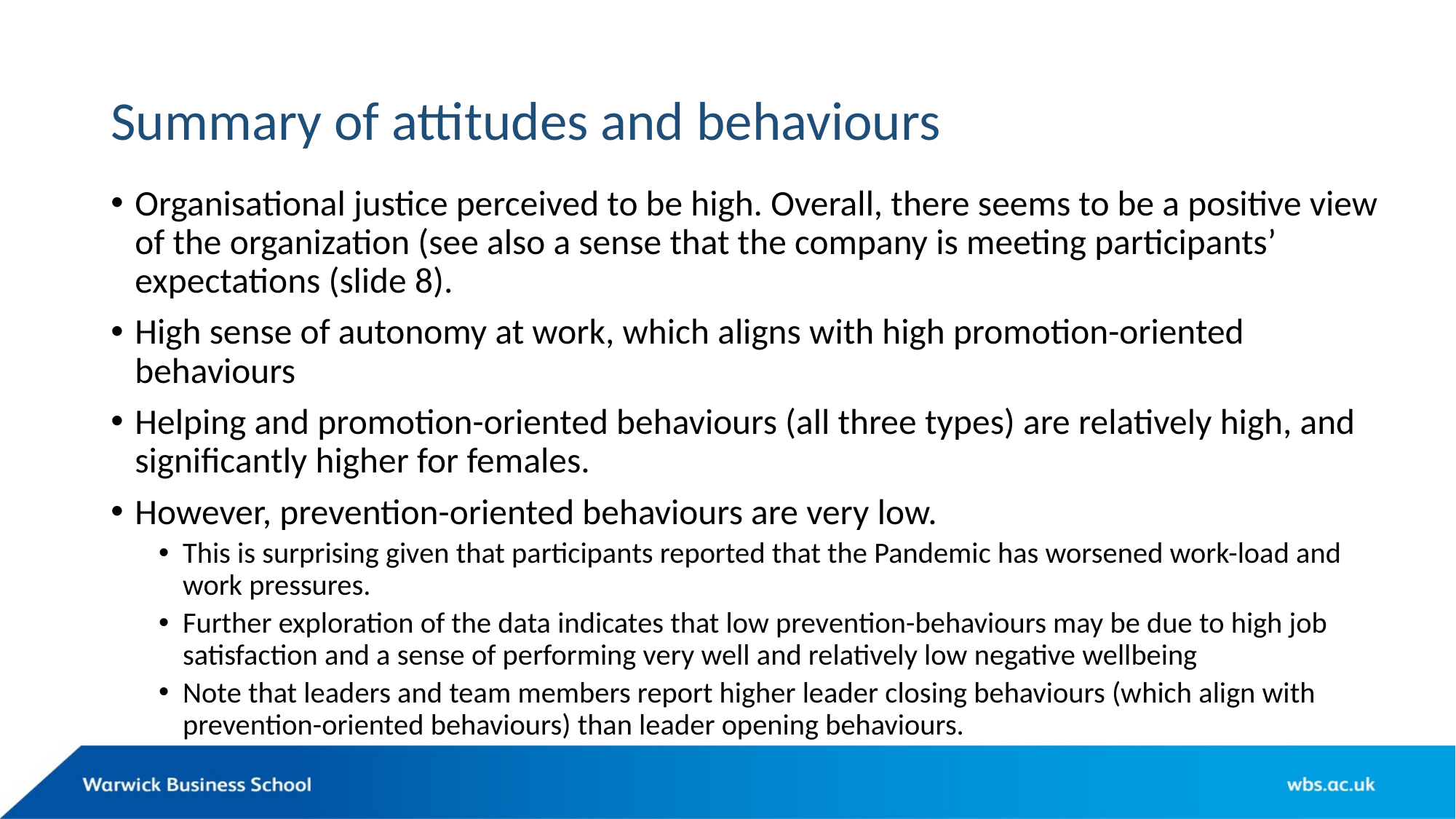

# Summary of attitudes and behaviours
Organisational justice perceived to be high. Overall, there seems to be a positive view of the organization (see also a sense that the company is meeting participants’ expectations (slide 8).
High sense of autonomy at work, which aligns with high promotion-oriented behaviours
Helping and promotion-oriented behaviours (all three types) are relatively high, and significantly higher for females.
However, prevention-oriented behaviours are very low.
This is surprising given that participants reported that the Pandemic has worsened work-load and work pressures.
Further exploration of the data indicates that low prevention-behaviours may be due to high job satisfaction and a sense of performing very well and relatively low negative wellbeing
Note that leaders and team members report higher leader closing behaviours (which align with prevention-oriented behaviours) than leader opening behaviours.